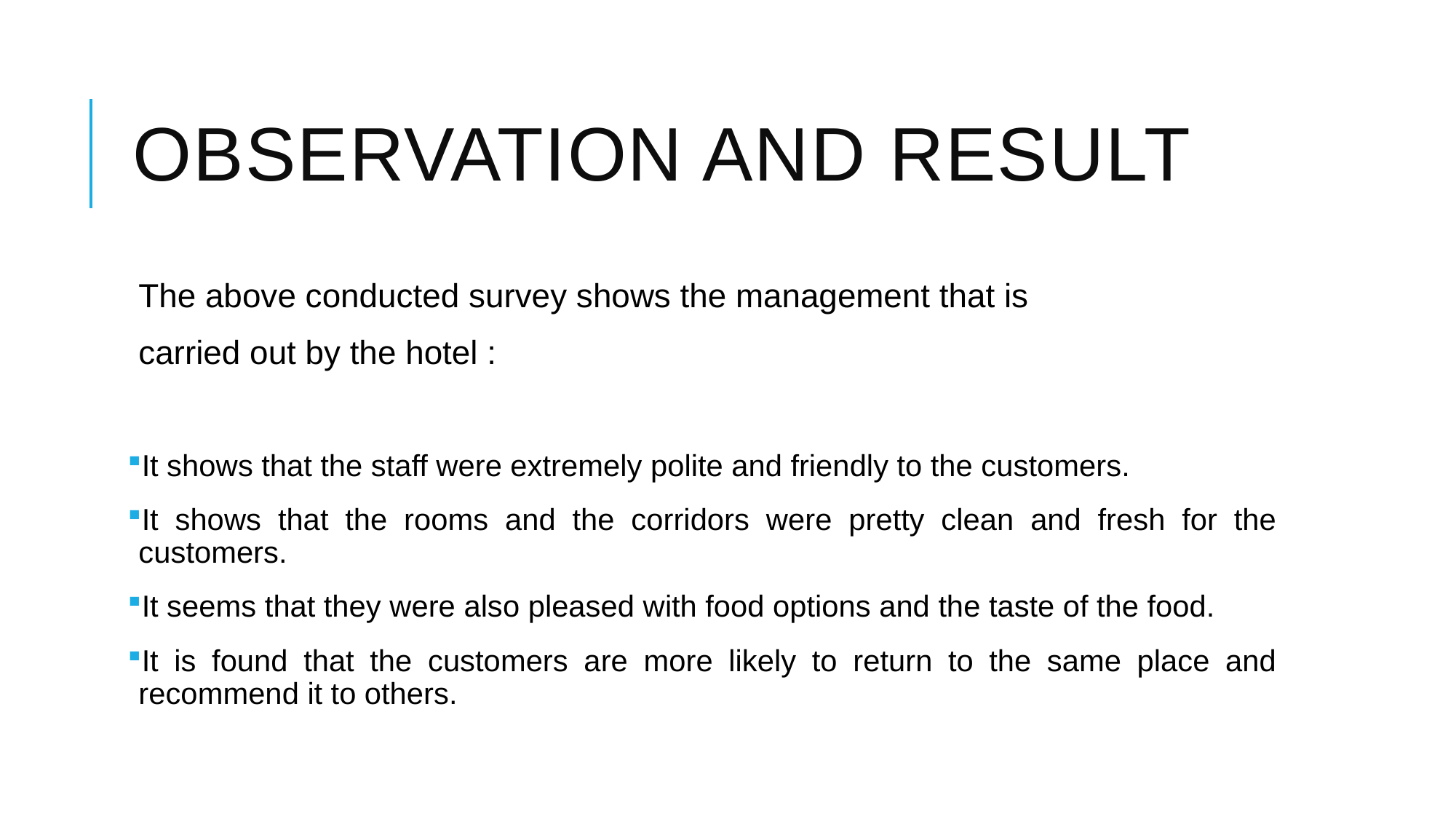

# OBSERVATION AND RESULT
The above conducted survey shows the management that is
carried out by the hotel :

It shows that the staff were extremely polite and friendly to the customers.
It shows that the rooms and the corridors were pretty clean and fresh for the customers.
It seems that they were also pleased with food options and the taste of the food.
It is found that the customers are more likely to return to the same place and recommend it to others.